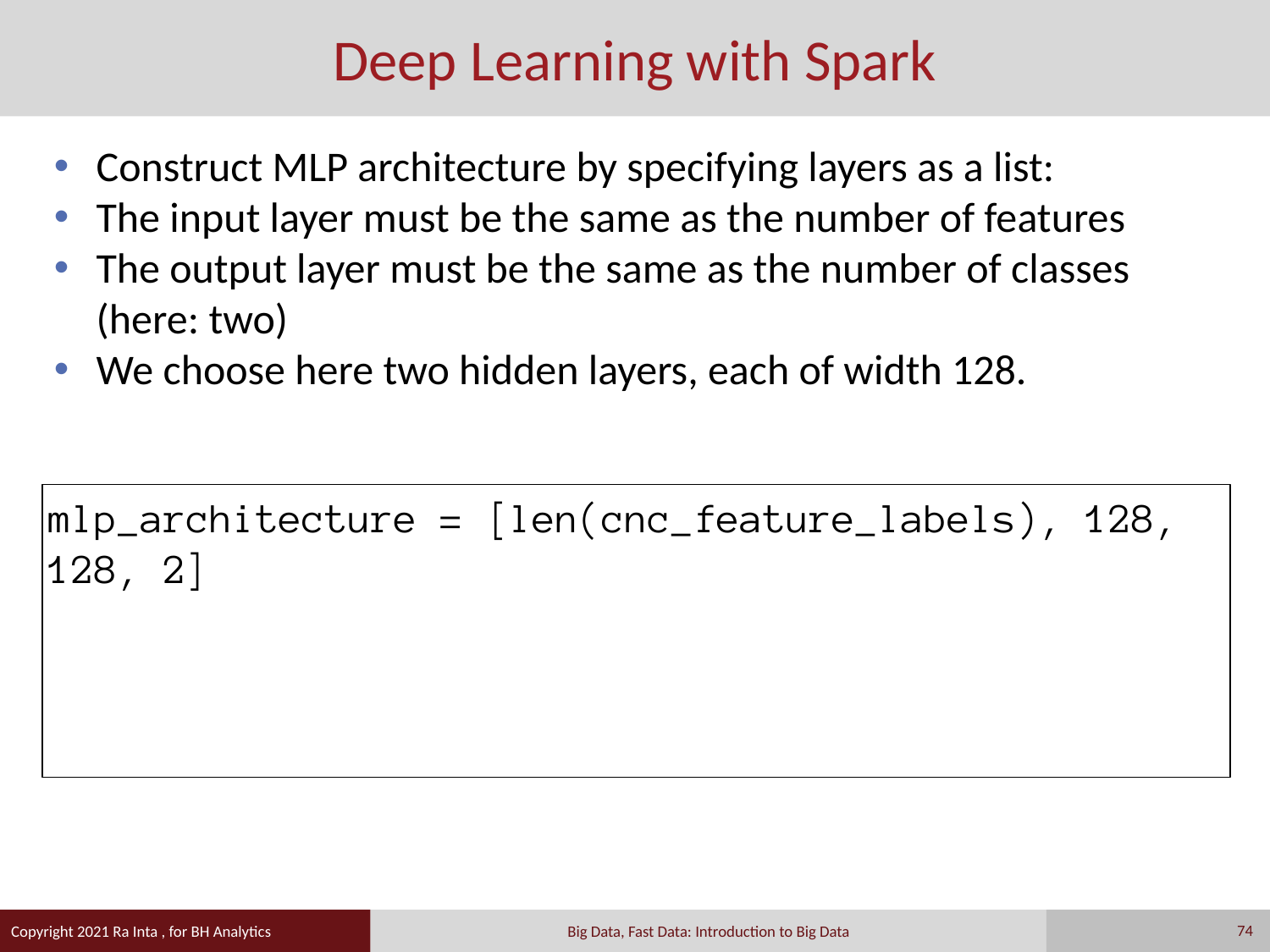

# Deep Learning with Spark
Construct MLP architecture by specifying layers as a list:
The input layer must be the same as the number of features
The output layer must be the same as the number of classes (here: two)
We choose here two hidden layers, each of width 128.
mlp_architecture = [len(cnc_feature_labels), 128, 128, 2]
74